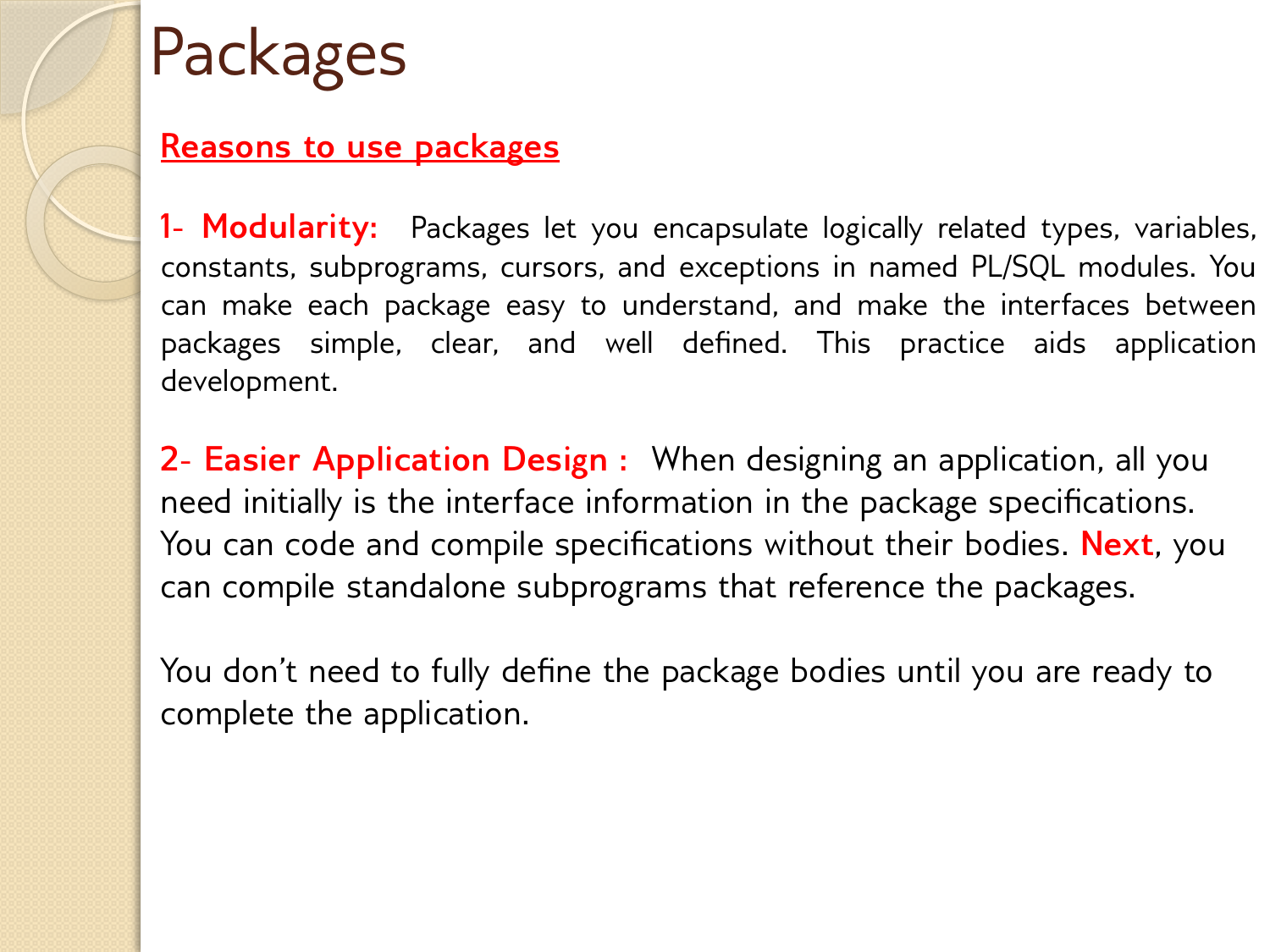

# Packages
Reasons to use packages

1- Modularity:  Packages let you encapsulate logically related types, variables, constants, subprograms, cursors, and exceptions in named PL/SQL modules. You can make each package easy to understand, and make the interfaces between packages simple, clear, and well defined. This practice aids application development.

2- Easier Application Design :  When designing an application, all you need initially is the interface information in the package specifications. You can code and compile specifications without their bodies. Next, you can compile standalone subprograms that reference the packages.

You don’t need to fully define the package bodies until you are ready to complete the application.